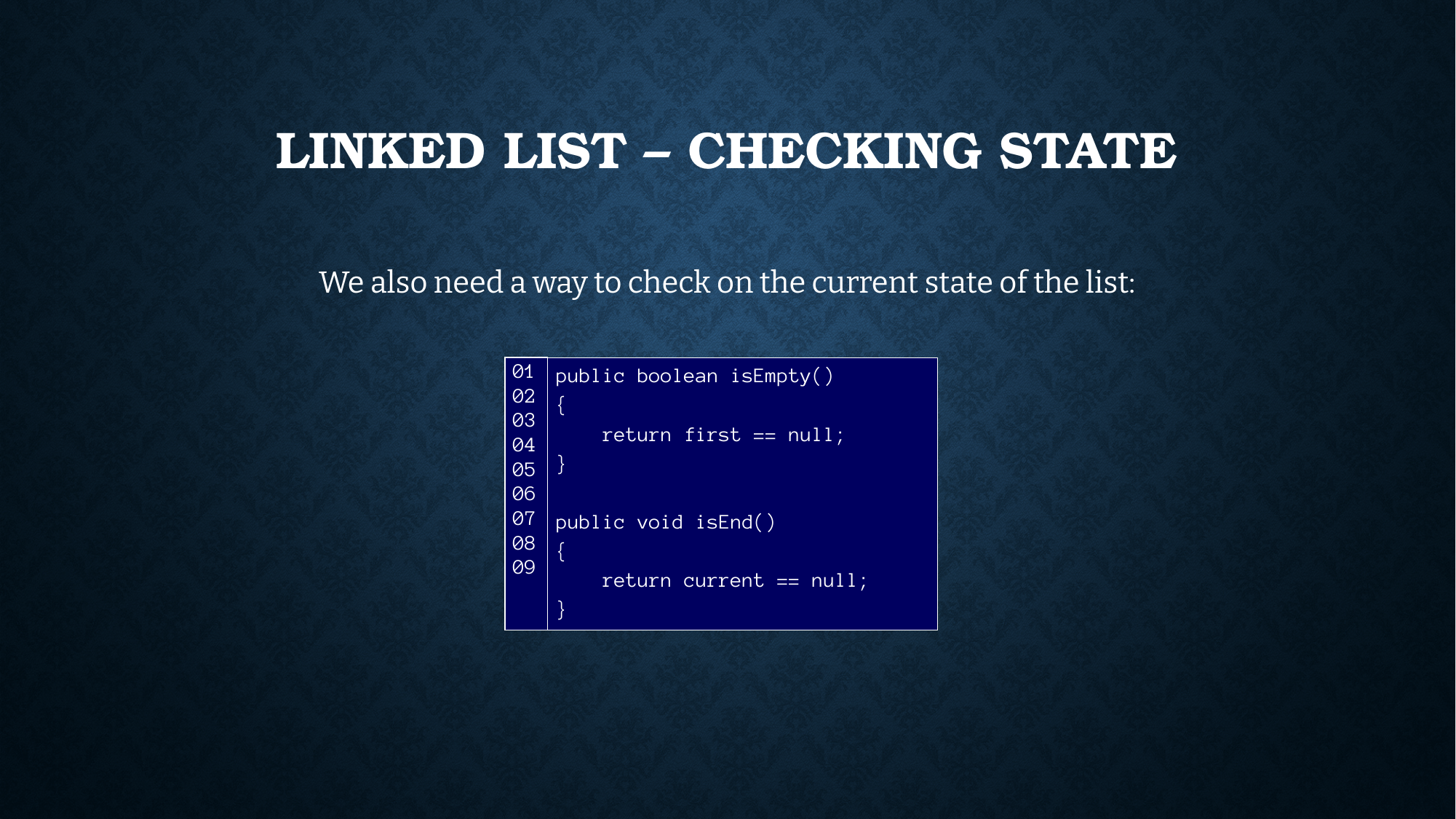

# Linked List – Checking State
We also need a way to check on the current state of the list:
| 01 02 03 04 05 06 07 08 09 |
| --- |
public boolean isEmpty()
{
    return first == null;
}

public void isEnd()
{
    return current == null;
}